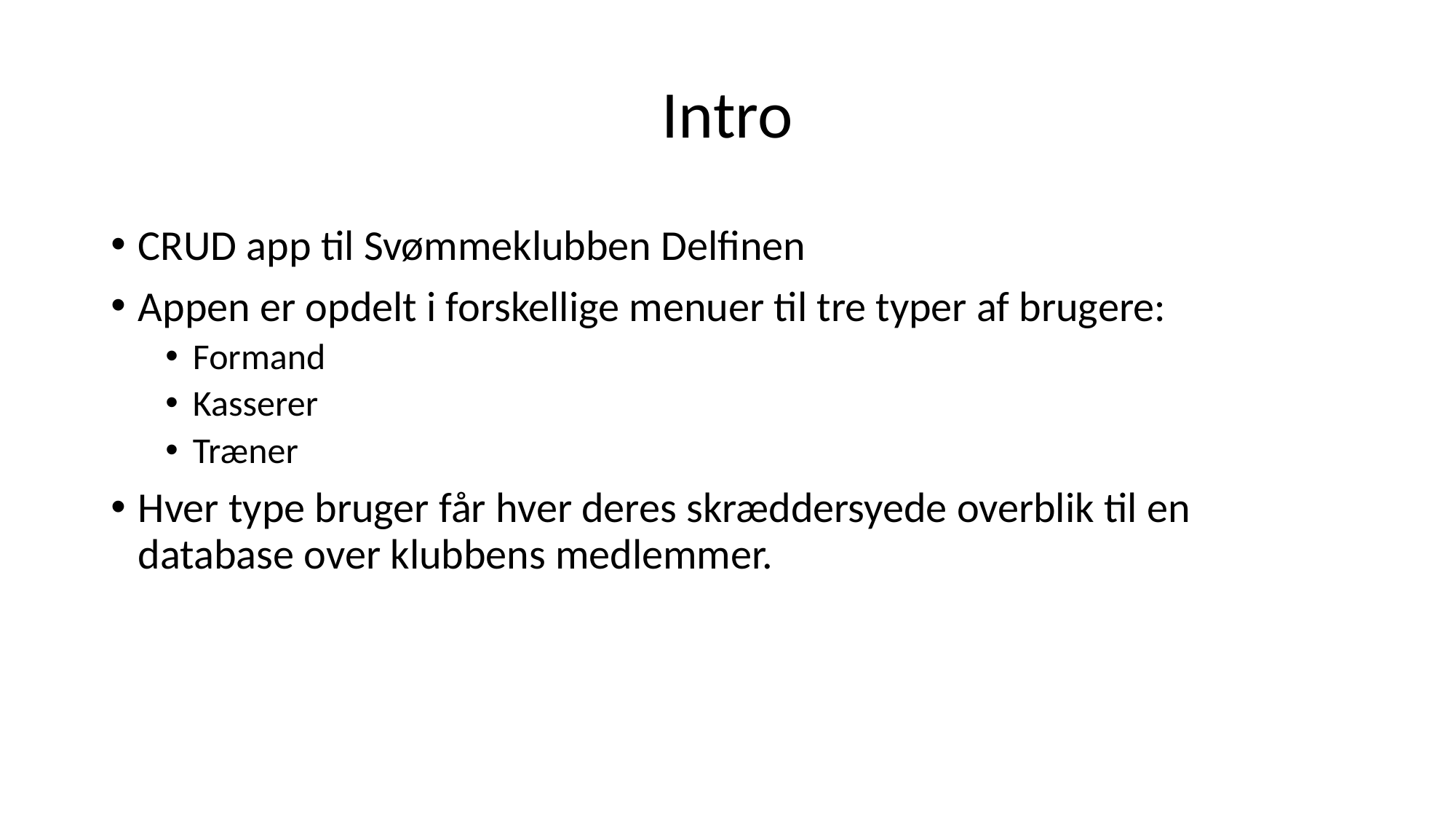

# Intro
CRUD app til Svømmeklubben Delfinen
Appen er opdelt i forskellige menuer til tre typer af brugere:
Formand
Kasserer
Træner
Hver type bruger får hver deres skræddersyede overblik til en database over klubbens medlemmer.